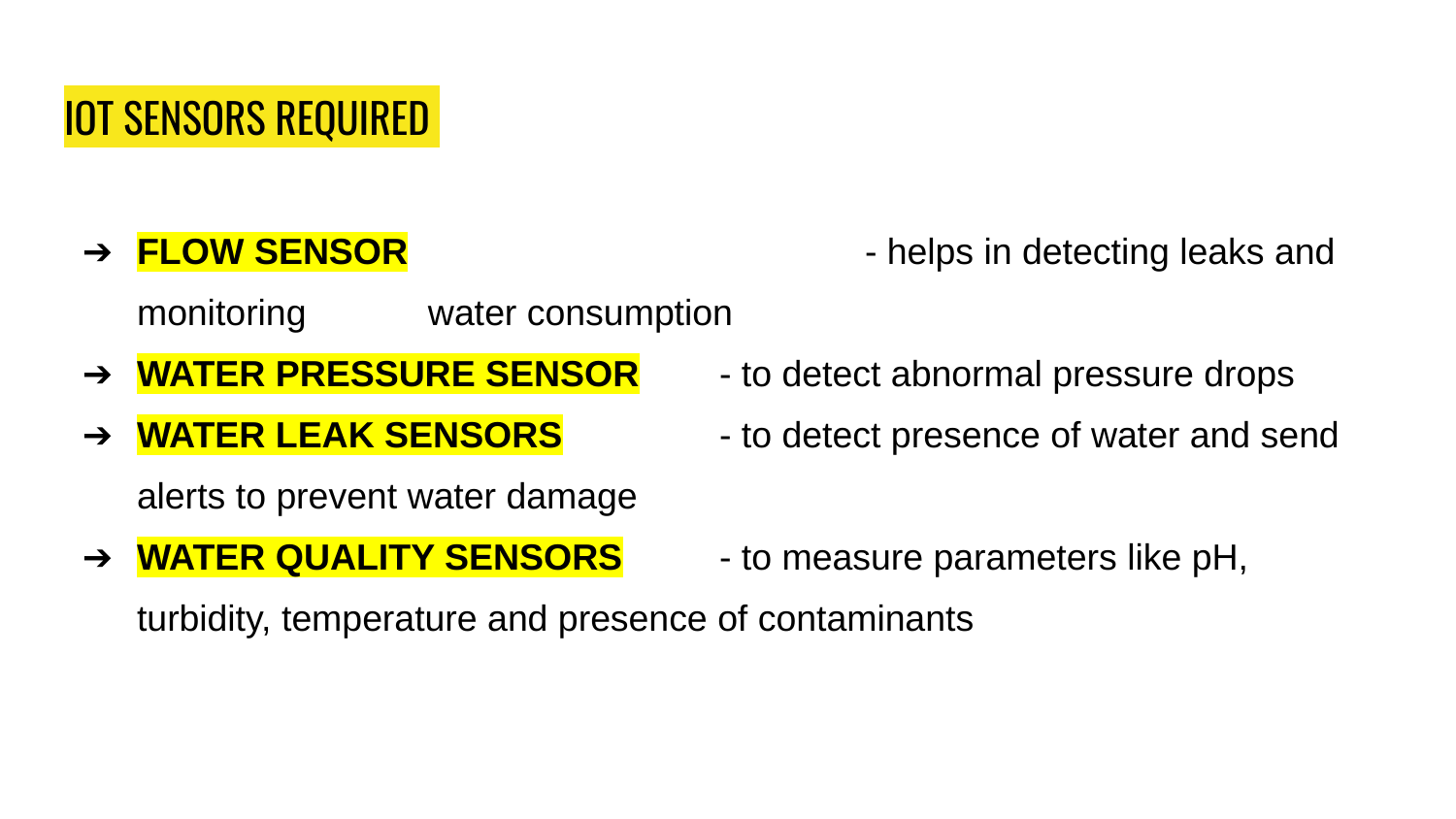

# IOT SENSORS REQUIRED
FLOW SENSOR 				- helps in detecting leaks and monitoring            water consumption
WATER PRESSURE SENSOR 	- to detect abnormal pressure drops
WATER LEAK SENSORS 		- to detect presence of water and send alerts to prevent water damage
WATER QUALITY SENSORS 	- to measure parameters like pH, turbidity, temperature and presence of contaminants